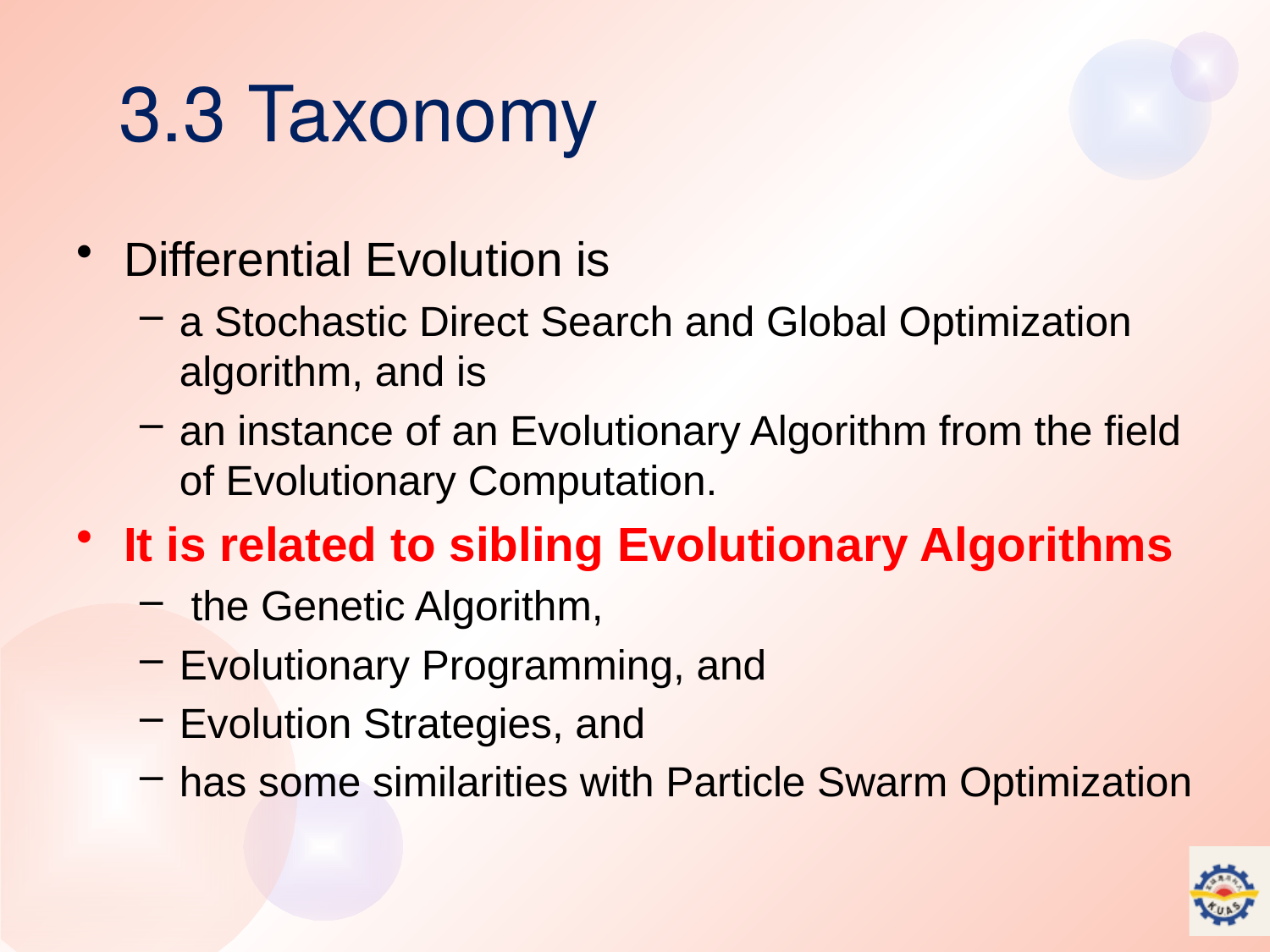

# 3.3 Taxonomy
Differential Evolution is
a Stochastic Direct Search and Global Optimization algorithm, and is
an instance of an Evolutionary Algorithm from the field of Evolutionary Computation.
It is related to sibling Evolutionary Algorithms
 the Genetic Algorithm,
Evolutionary Programming, and
Evolution Strategies, and
has some similarities with Particle Swarm Optimization